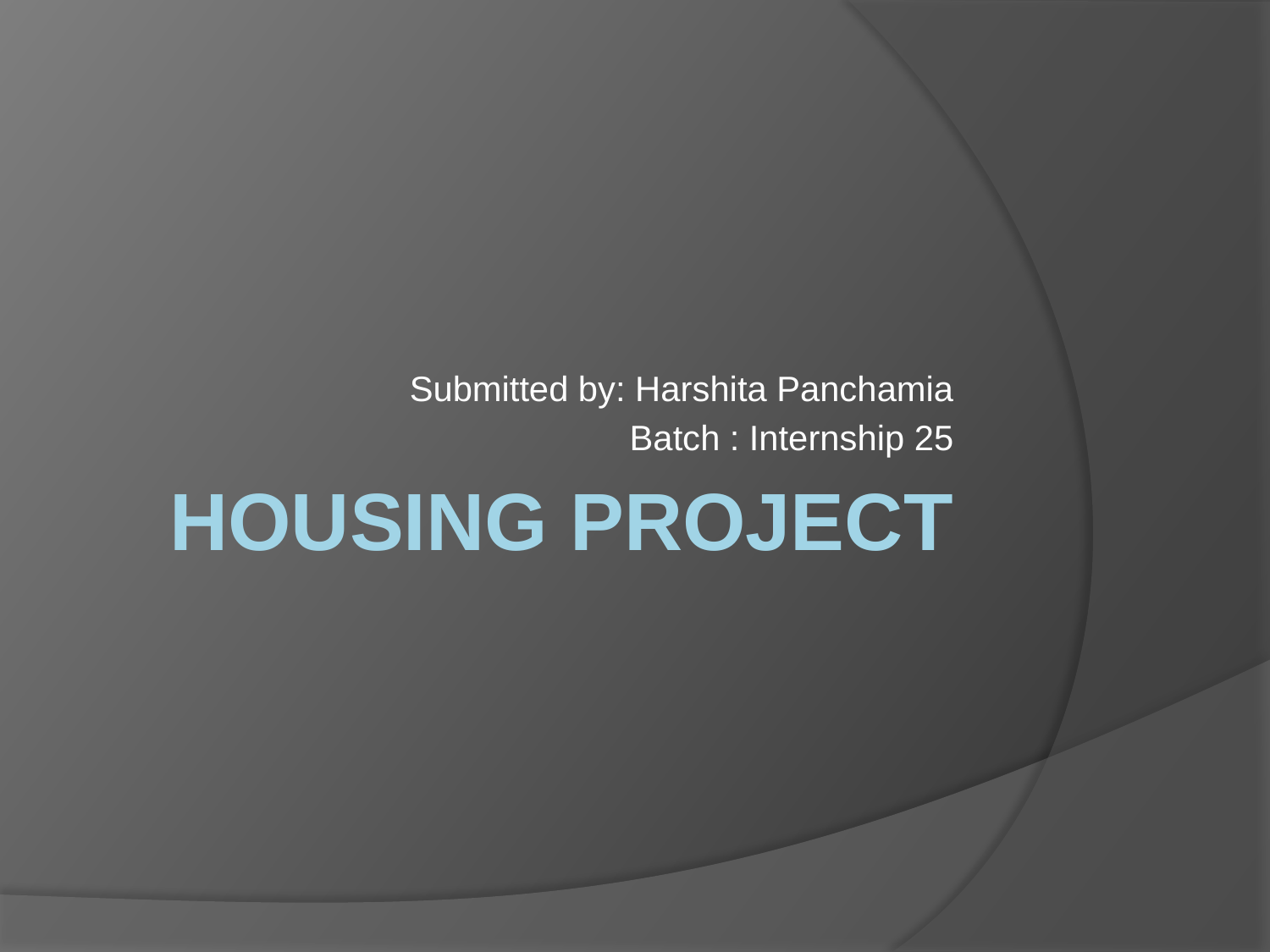

Submitted by: Harshita Panchamia
Batch : Internship 25
# Housing Project